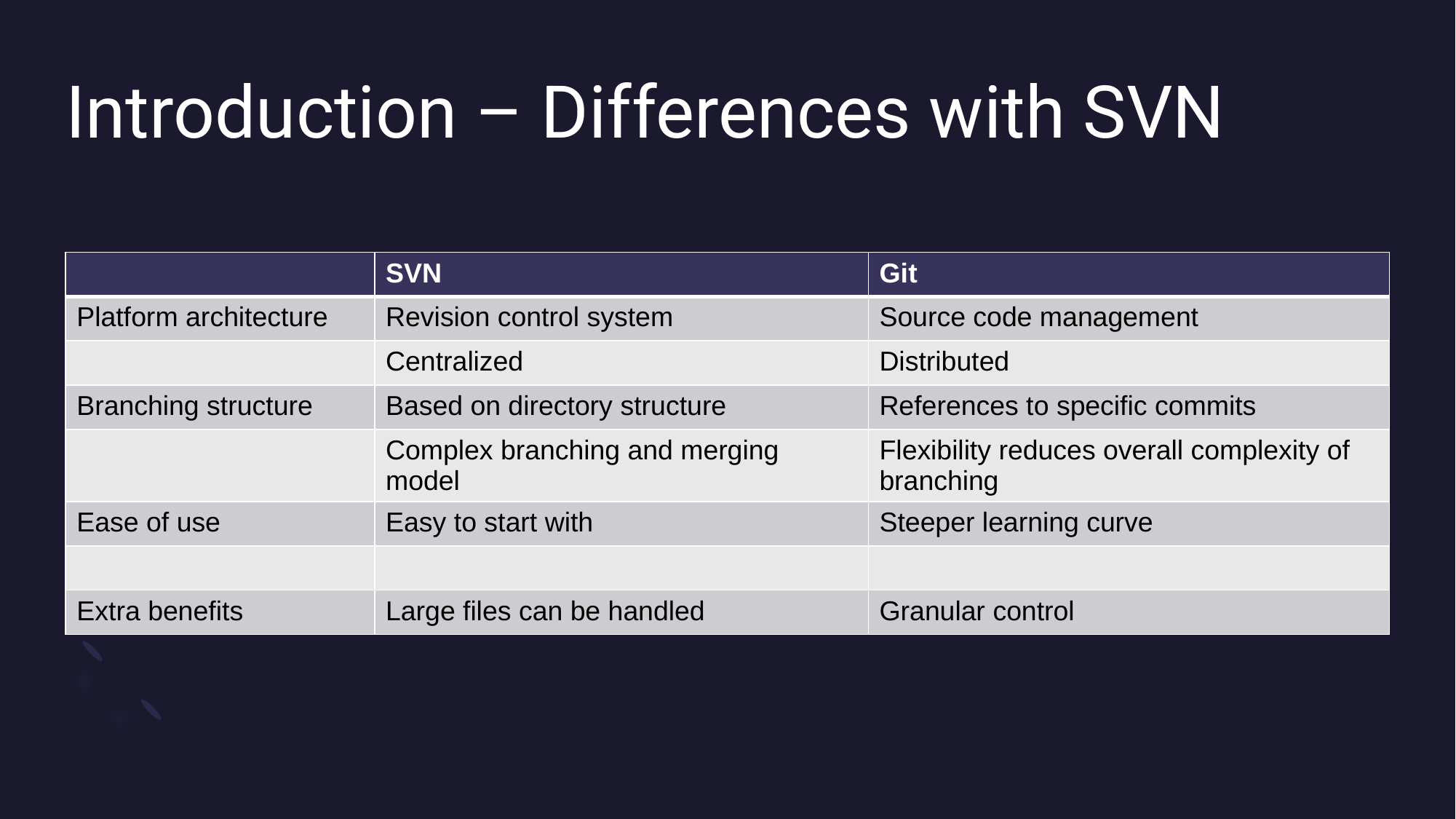

# Introduction – Differences with SVN
|  | SVN | Git |
| --- | --- | --- |
| Platform architecture | Revision control system | Source code management |
|  | Centralized | Distributed |
| Branching structure | Based on directory structure | References to specific commits |
|  | Complex branching and merging model | Flexibility reduces overall complexity of branching |
| Ease of use | Easy to start with | Steeper learning curve |
|  |  |  |
| Extra benefits | Large files can be handled | Granular control |